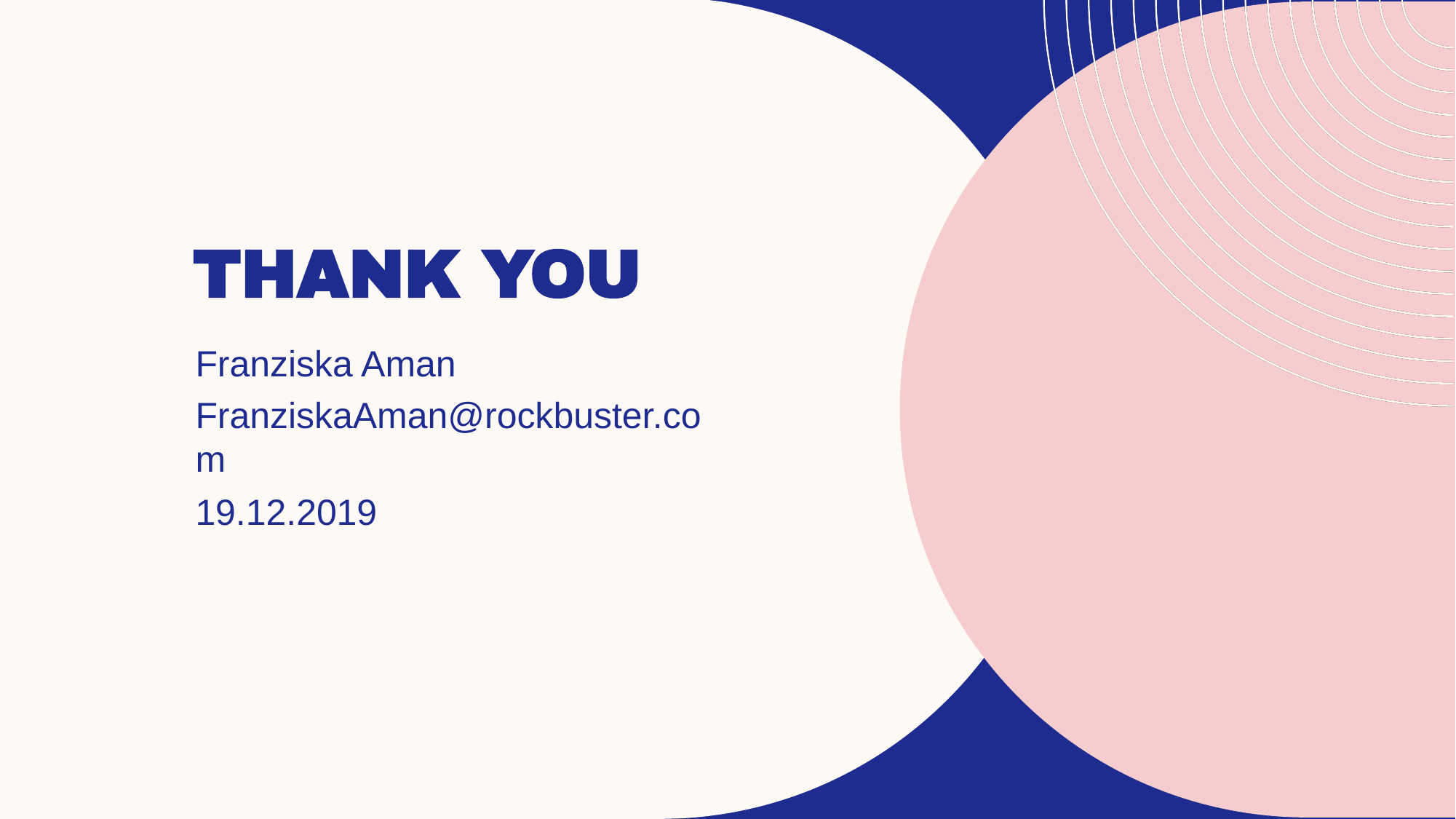

# THANK YOU
Franziska Aman​
FranziskaAman@rockbuster.com
19.12.2019